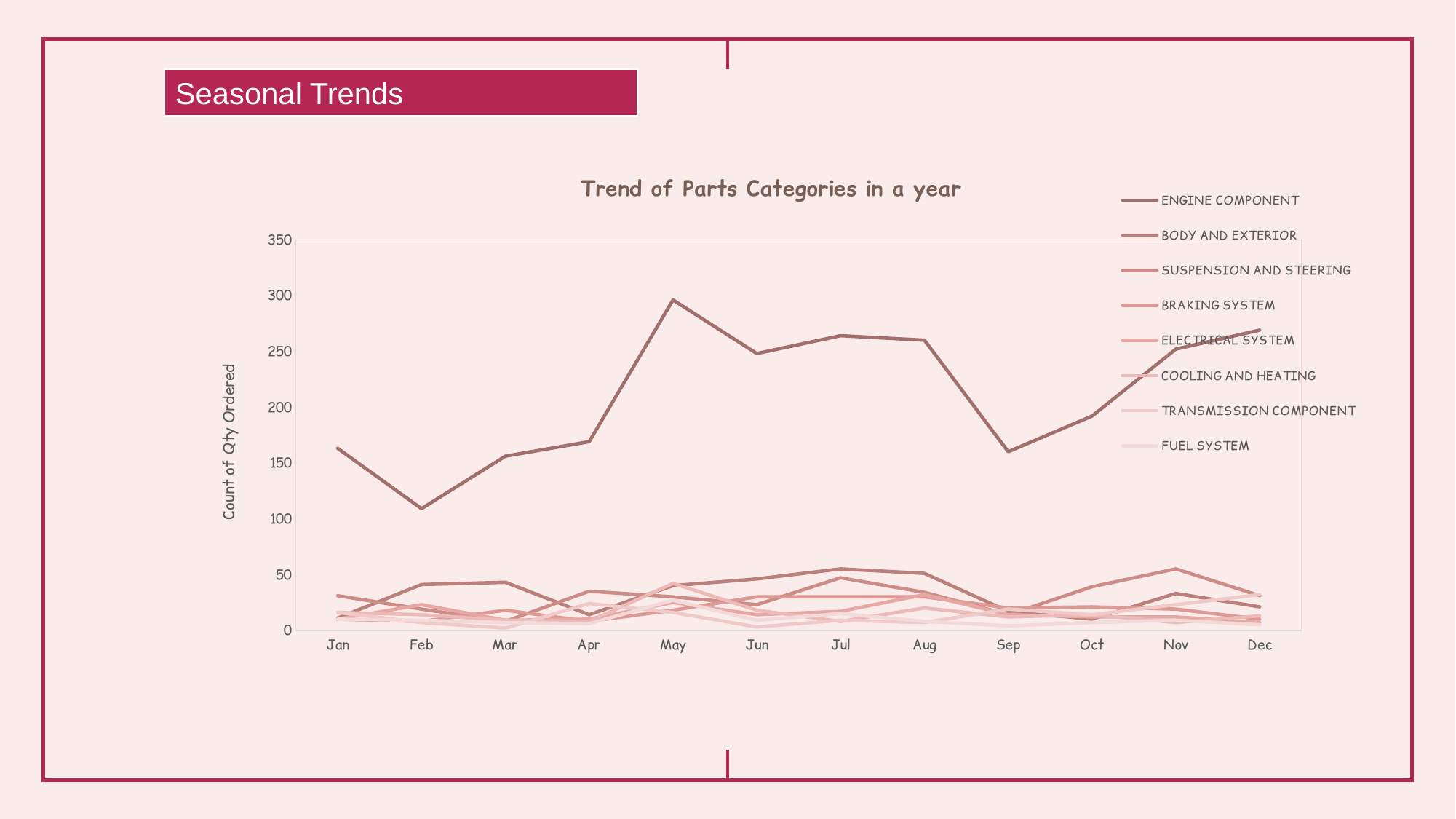

Seasonal Trends

### Chart: Trend of Parts Categories in a year

| Category | ENGINE COMPONENT | BODY AND EXTERIOR | SUSPENSION AND STEERING | BRAKING SYSTEM | ELECTRICAL SYSTEM | COOLING AND HEATING | TRANSMISSION COMPONENT | FUEL SYSTEM |
|---|---|---|---|---|---|---|---|---|
| Jan | 163.0 | 11.0 | 31.0 | 10.0 | 10.0 | 16.0 | 16.0 | 10.0 |
| Feb | 109.0 | 41.0 | 19.0 | 8.0 | 23.0 | 14.0 | 7.0 | 9.0 |
| Mar | 156.0 | 43.0 | 8.0 | 18.0 | 9.0 | 9.0 | 2.0 | 7.0 |
| Apr | 169.0 | 14.0 | 35.0 | 8.0 | 10.0 | 8.0 | 24.0 | 6.0 |
| May | 296.0 | 40.0 | 30.0 | 18.0 | 25.0 | 42.0 | 16.0 | 27.0 |
| Jun | 248.0 | 46.0 | 23.0 | 30.0 | 14.0 | 18.0 | 3.0 | 9.0 |
| Jul | 264.0 | 55.0 | 47.0 | 30.0 | 17.0 | 8.0 | 9.0 | 15.0 |
| Aug | 260.0 | 51.0 | 34.0 | 30.0 | 32.0 | 20.0 | 7.0 | 8.0 |
| Sep | 160.0 | 17.0 | 14.0 | 20.0 | 14.0 | 12.0 | 19.0 | 4.0 |
| Oct | 192.0 | 10.0 | 39.0 | 21.0 | 12.0 | 14.0 | 14.0 | 7.0 |
| Nov | 252.0 | 33.0 | 55.0 | 19.0 | 12.0 | 7.0 | 23.0 | 9.0 |
| Dec | 269.0 | 21.0 | 31.0 | 10.0 | 7.0 | 13.0 | 32.0 | 5.0 |